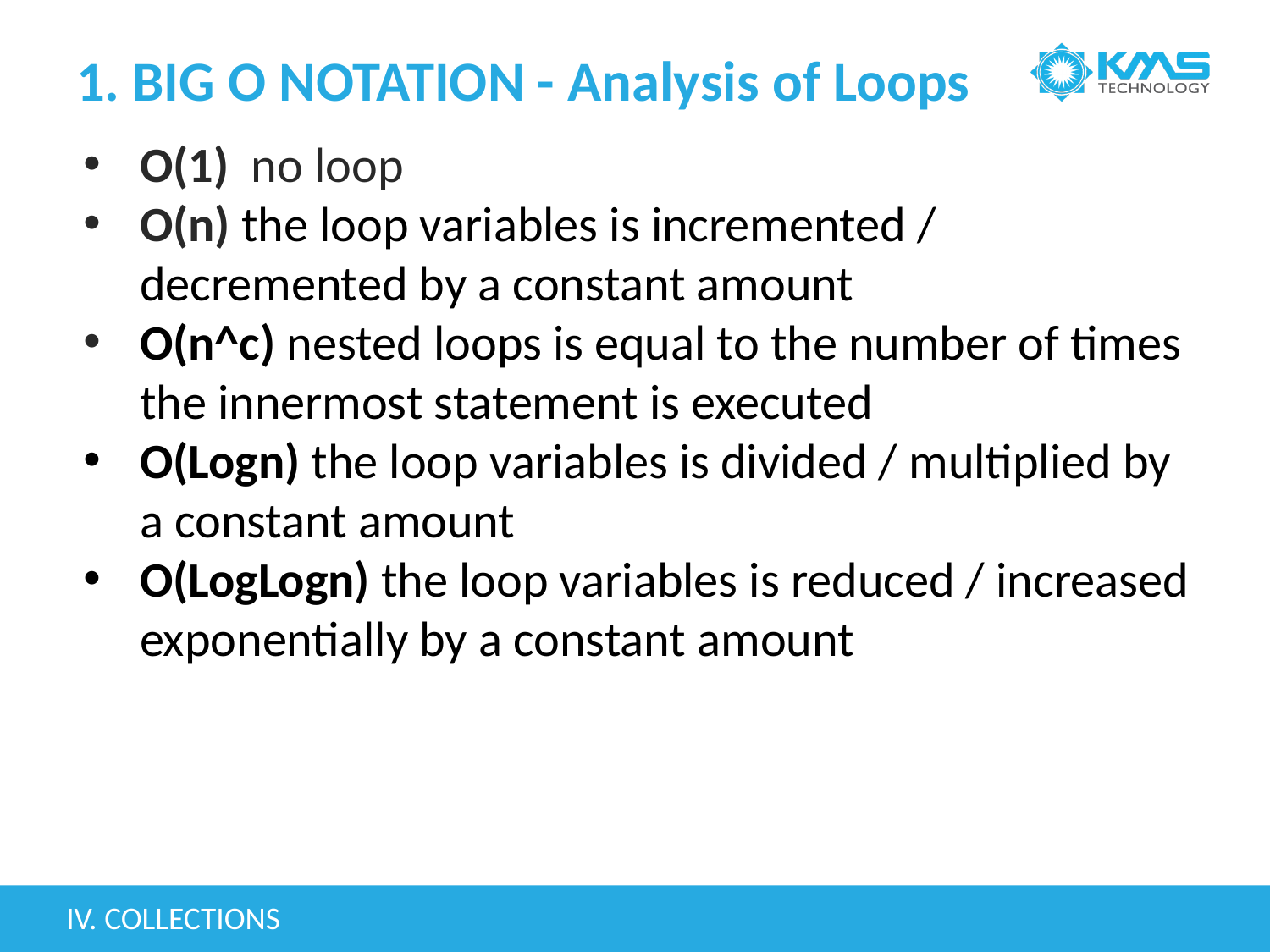

# 1. BIG O NOTATION - Analysis of Loops

O(1)  no loop
O(n) the loop variables is incremented / decremented by a constant amount
O(n^c) nested loops is equal to the number of times the innermost statement is executed
O(Logn) the loop variables is divided / multiplied by a constant amount
O(LogLogn) the loop variables is reduced / increased exponentially by a constant amount
IV. COLLECTIONS